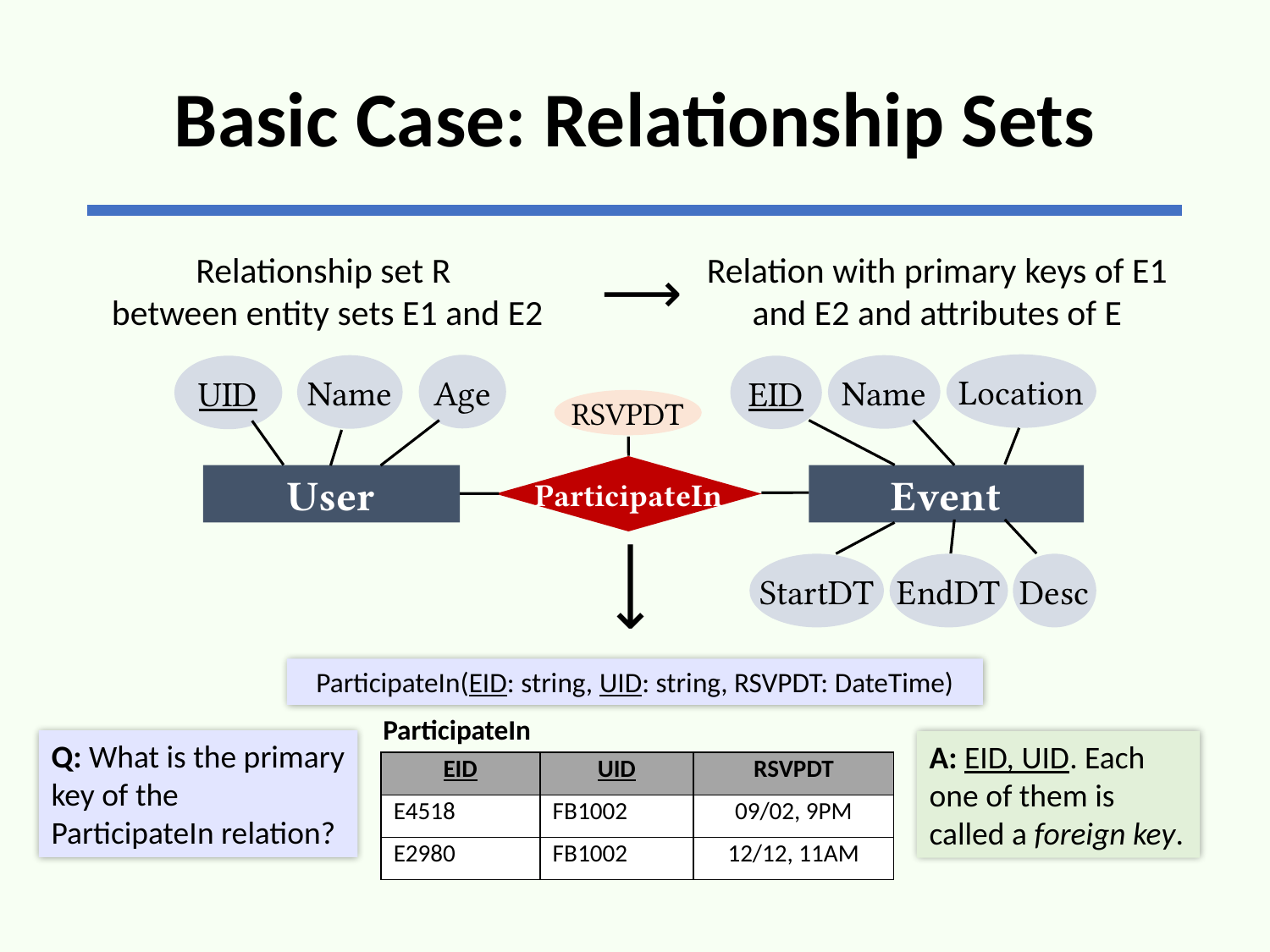

# Basic Case: Relationship Sets
Relationship set R
between entity sets E1 and E2
Relation with primary keys of E1 and E2 and attributes of E
⟶
Location
Age
Name
Name
UID
EID

User
Event

RSVPDT

ParticipateIn

StartDT
EndDT
Desc
⟶
ParticipateIn(EID: string, UID: string, RSVPDT: DateTime)
ParticipateIn
Q: What is the primary key of the ParticipateIn relation?
A: EID, UID. Each one of them is called a foreign key.
| EID | UID | RSVPDT |
| --- | --- | --- |
| E4518 | FB1002 | 09/02, 9PM |
| E2980 | FB1002 | 12/12, 11AM |